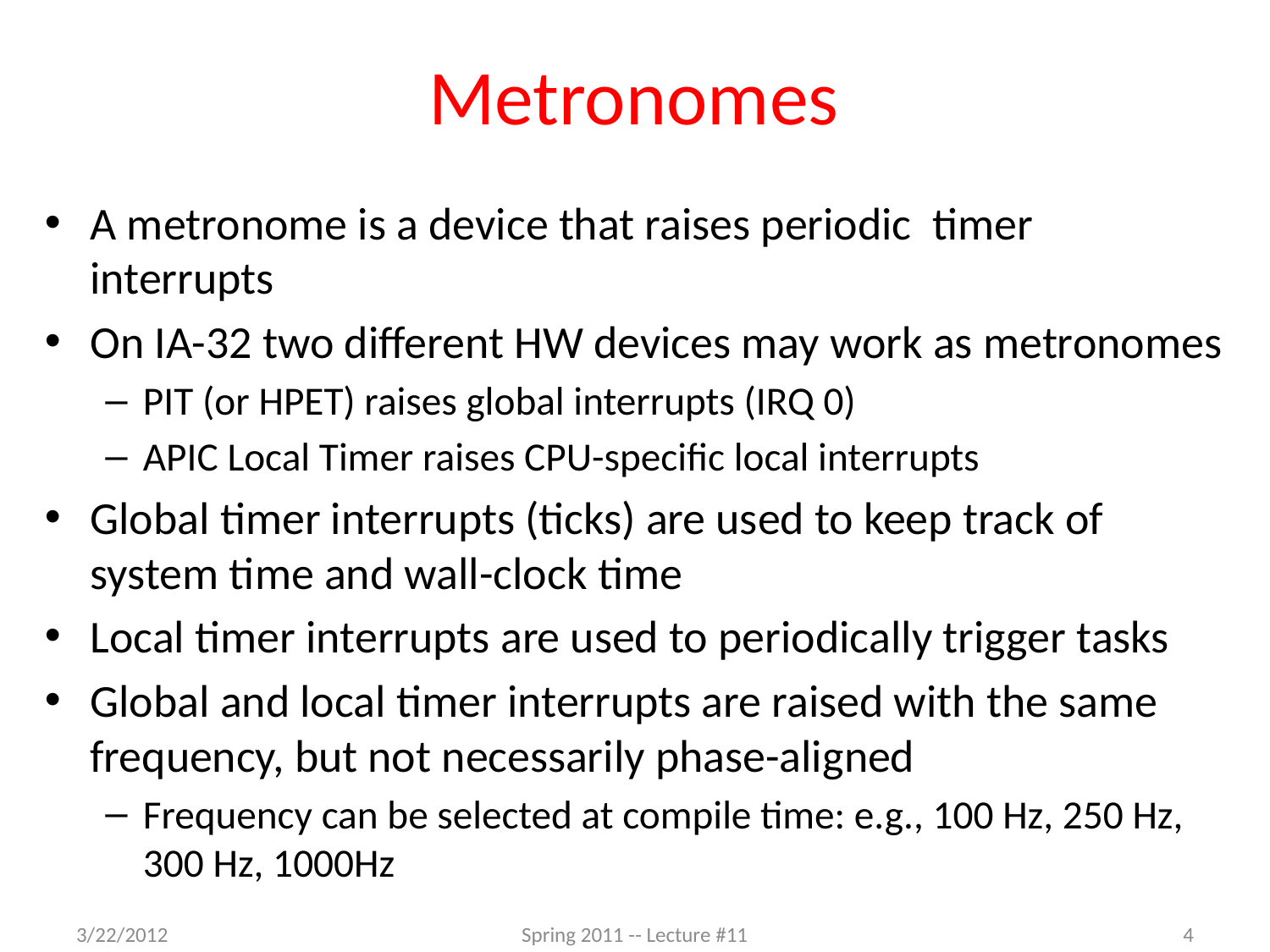

# Metronomes
A metronome is a device that raises periodic  timer interrupts
On IA-32 two different HW devices may work as metronomes
PIT (or HPET) raises global interrupts (IRQ 0)
APIC Local Timer raises CPU-specific local interrupts
Global timer interrupts (ticks) are used to keep track of system time and wall-clock time
Local timer interrupts are used to periodically trigger tasks
Global and local timer interrupts are raised with the same frequency, but not necessarily phase-aligned
Frequency can be selected at compile time: e.g., 100 Hz, 250 Hz, 300 Hz, 1000Hz

3/22/2012
Spring 2011 -- Lecture #11
4